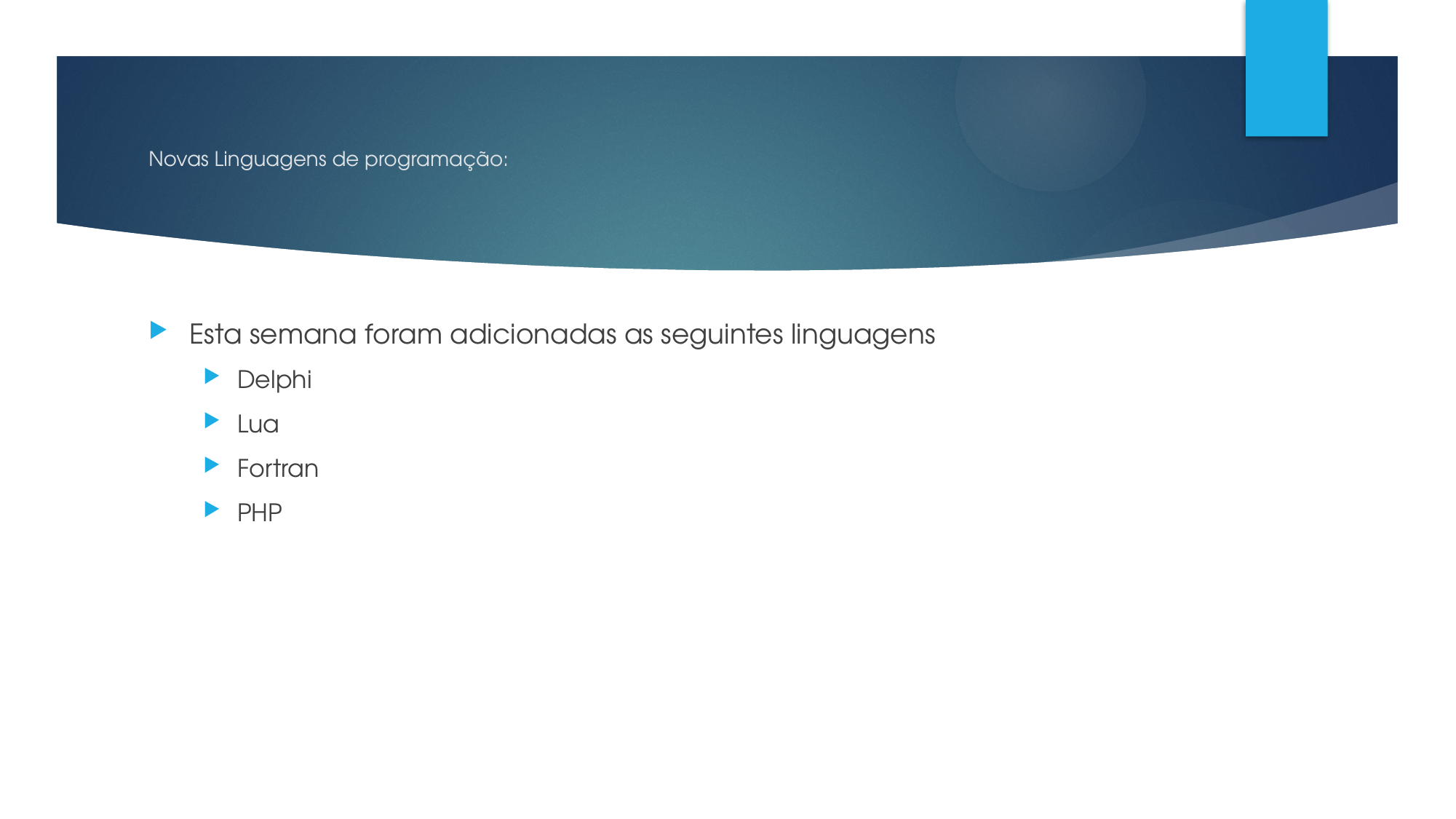

# Novas Linguagens de programação:
Esta semana foram adicionadas as seguintes linguagens
Delphi
Lua
Fortran
PHP